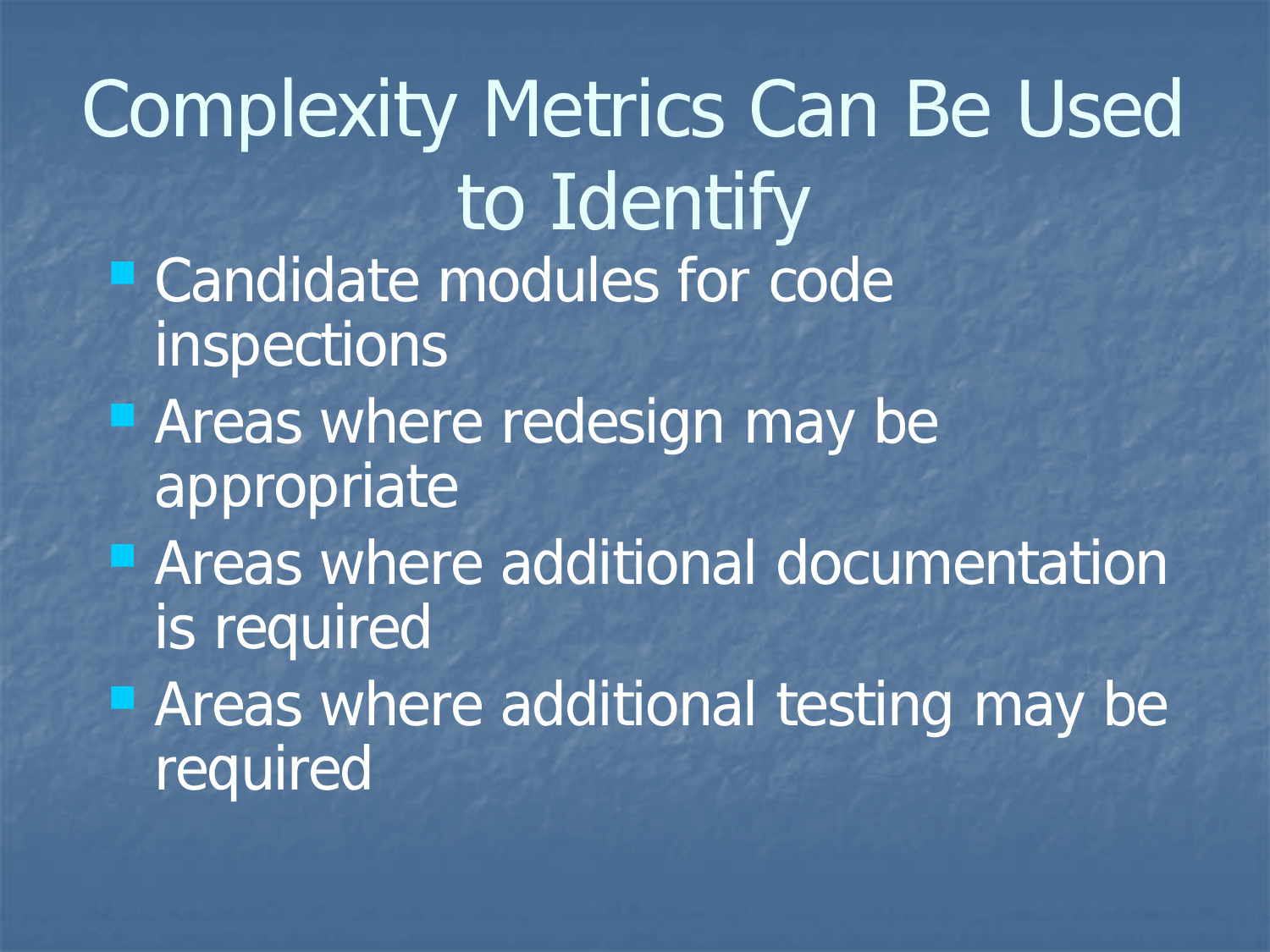

# Complexity Metrics Can Be Used to Identify
Candidate modules for code inspections
Areas where redesign may be appropriate
Areas where additional documentation is required
Areas where additional testing may be required